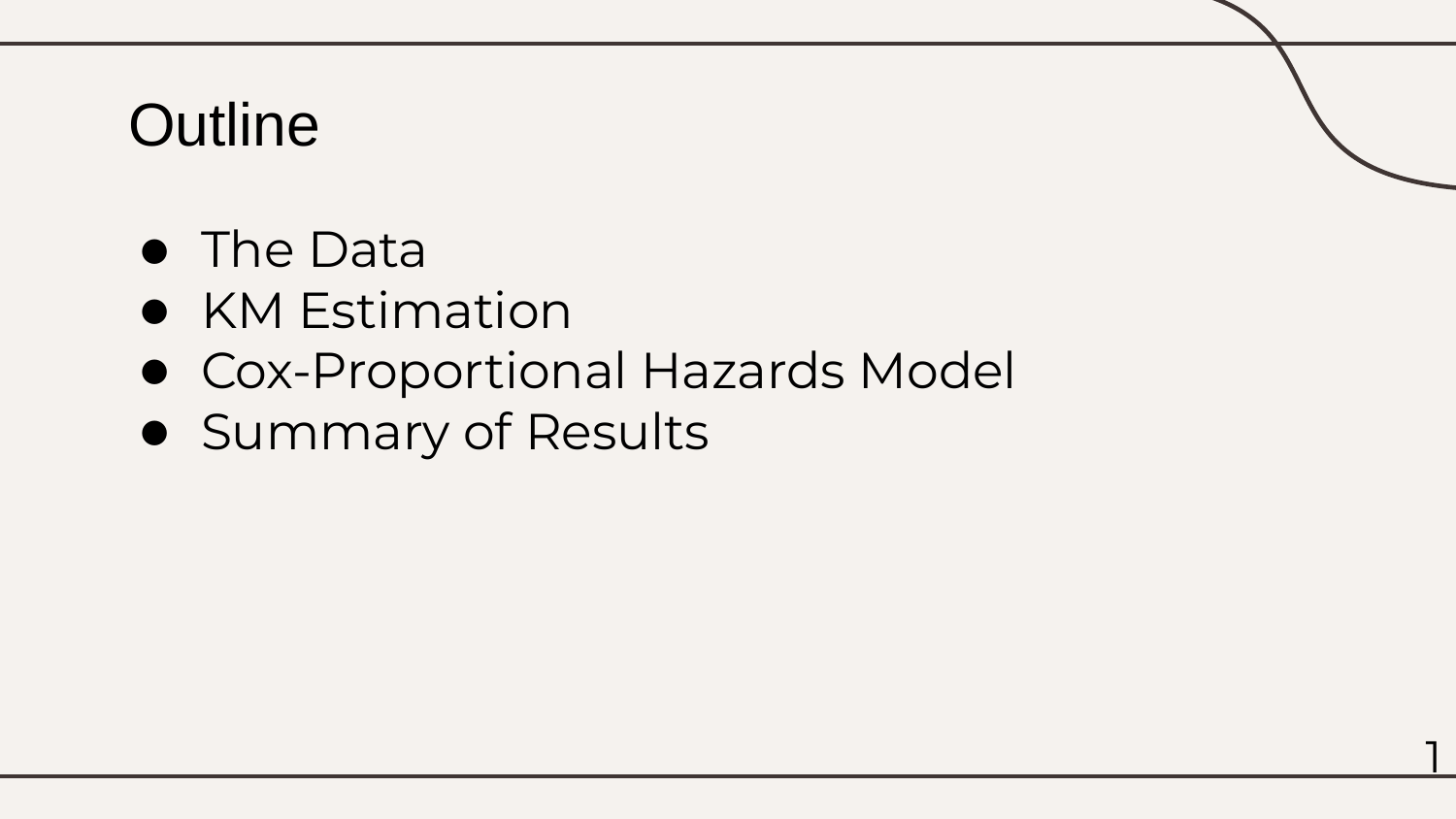

# Outline
The Data
KM Estimation
Cox-Proportional Hazards Model
Summary of Results
1